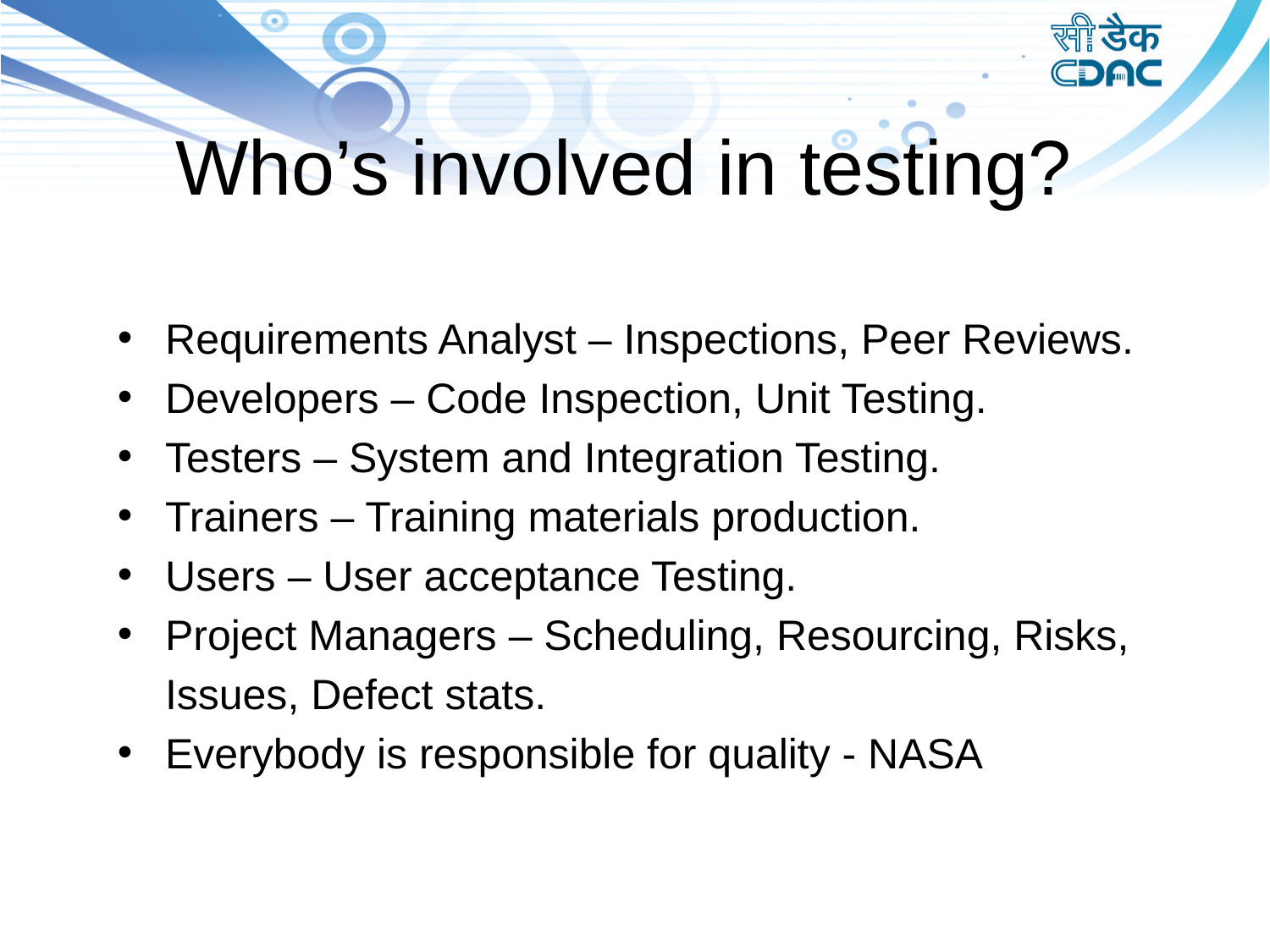

# Who’s involved in testing?

Requirements Analyst – Inspections, Peer Reviews.
Developers – Code Inspection, Unit Testing.
Testers – System and Integration Testing.
Trainers – Training materials production.
Users – User acceptance Testing.
Project Managers – Scheduling, Resourcing, Risks,
    Issues, Defect stats.
Everybody is responsible for quality - NASA